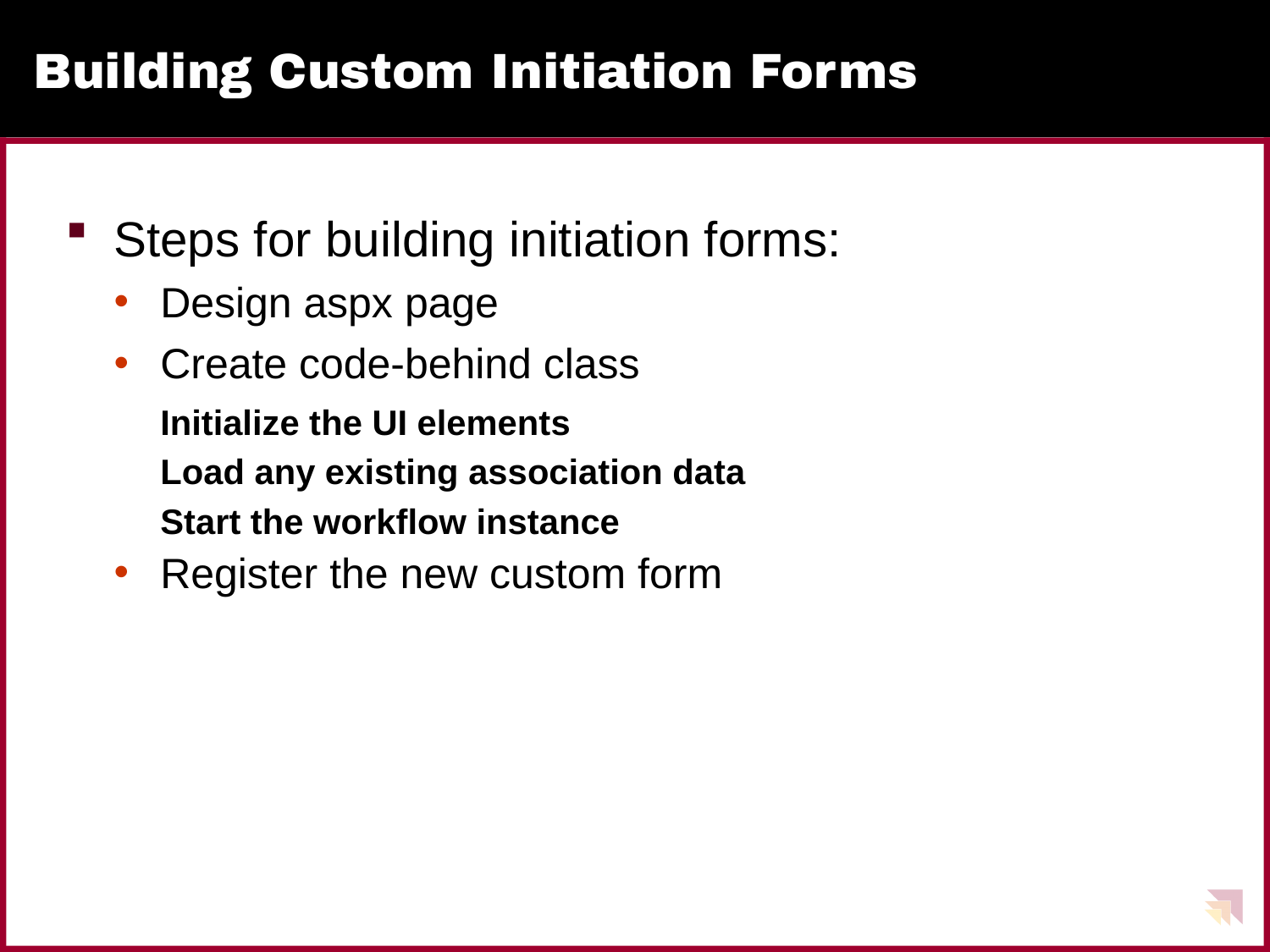

# Building Custom Initiation Forms
Steps for building initiation forms:
Design aspx page
Create code-behind class
Initialize the UI elements
Load any existing association data
Start the workflow instance
Register the new custom form